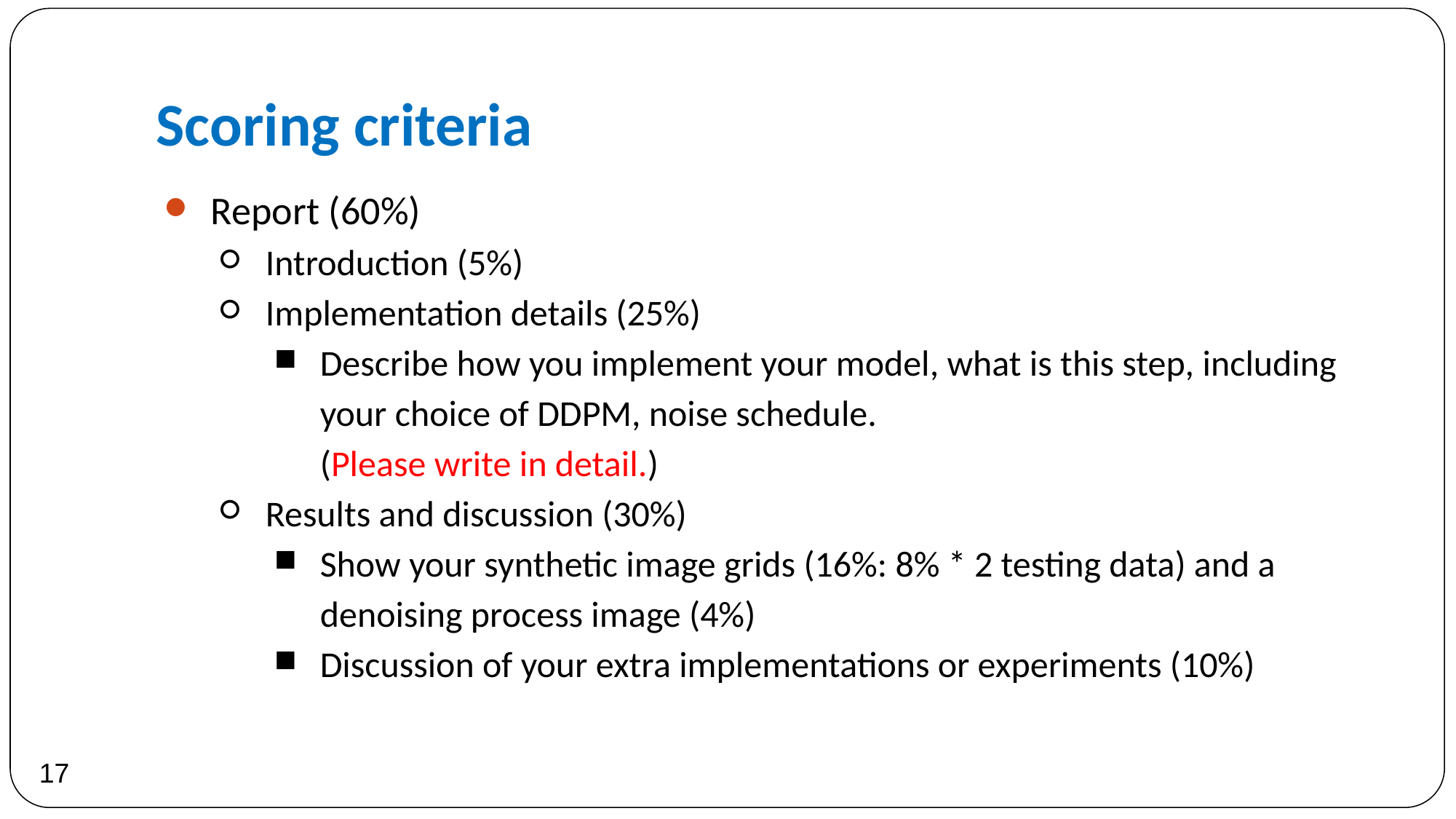

Scoring criteria
Report (60%)
Introduction (5%)
Implementation details (25%)
Describe how you implement your model, what is this step, including your choice of DDPM, noise schedule.
(Please write in detail.)
Results and discussion (30%)
Show your synthetic image grids (16%: 8% * 2 testing data) and a denoising process image (4%)
Discussion of your extra implementations or experiments (10%)